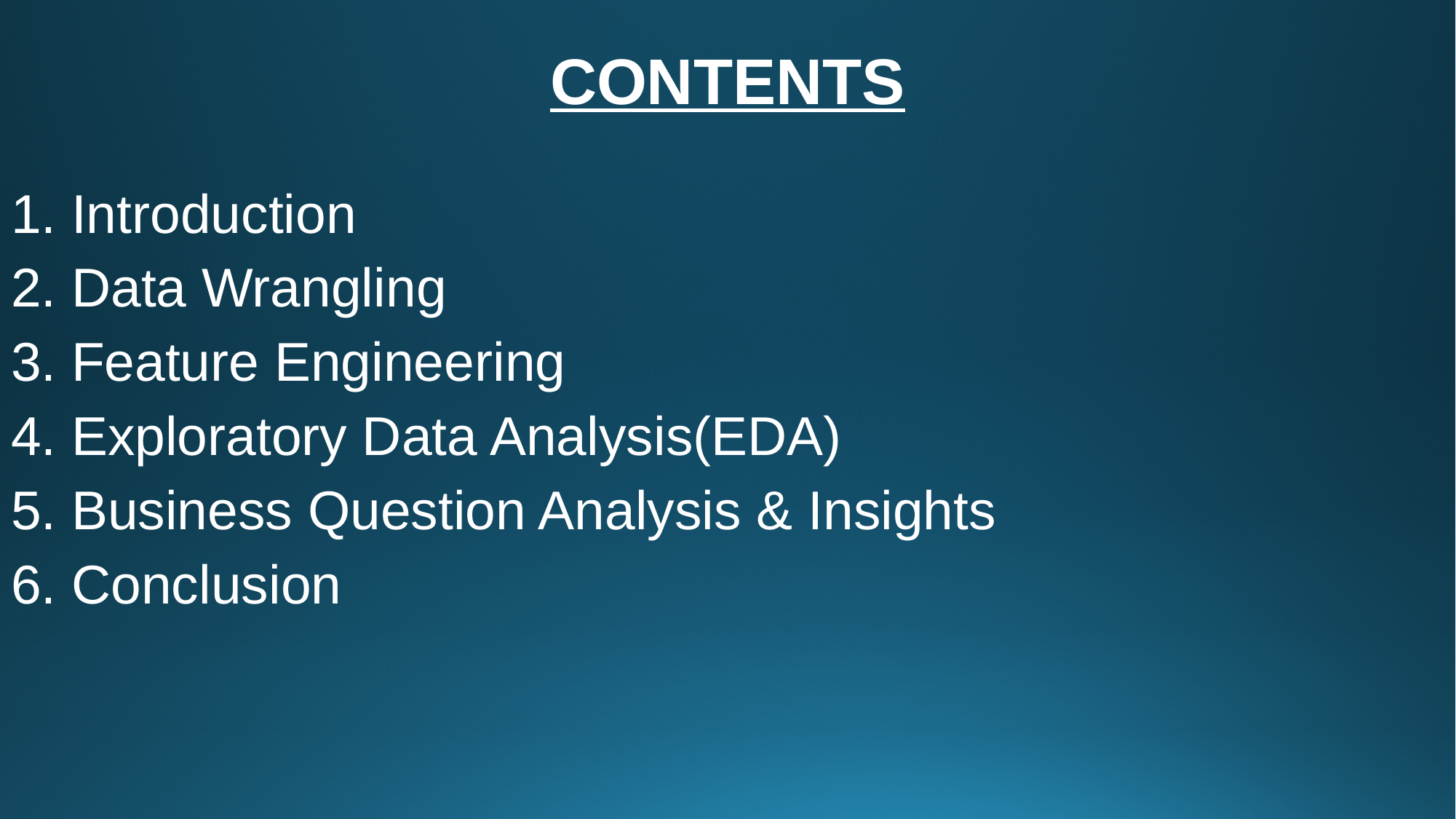

# CONTENTS
1. Introduction
2. Data Wrangling
3. Feature Engineering
4. Exploratory Data Analysis(EDA)
5. Business Question Analysis & Insights
6. Conclusion